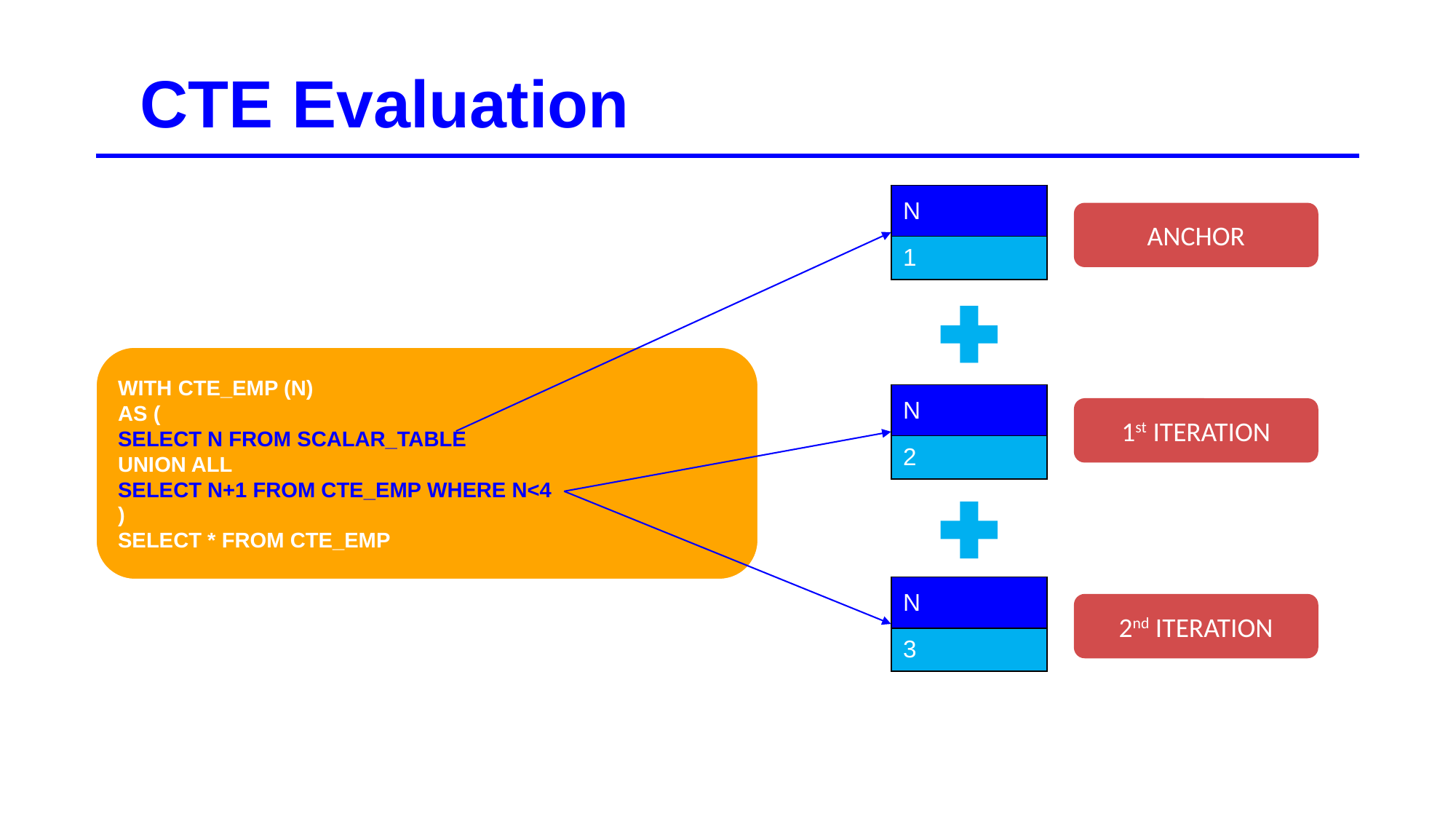

CTE Evaluation
| N |
| --- |
| 1 |
ANCHOR

WITH CTE_EMP (N)
AS (
SELECT N FROM SCALAR_TABLE
UNION ALL
SELECT N+1 FROM CTE_EMP WHERE N<4
)
SELECT * FROM CTE_EMP
| N |
| --- |
| 2 |
1st ITERATION

| N |
| --- |
| 3 |
2nd ITERATION